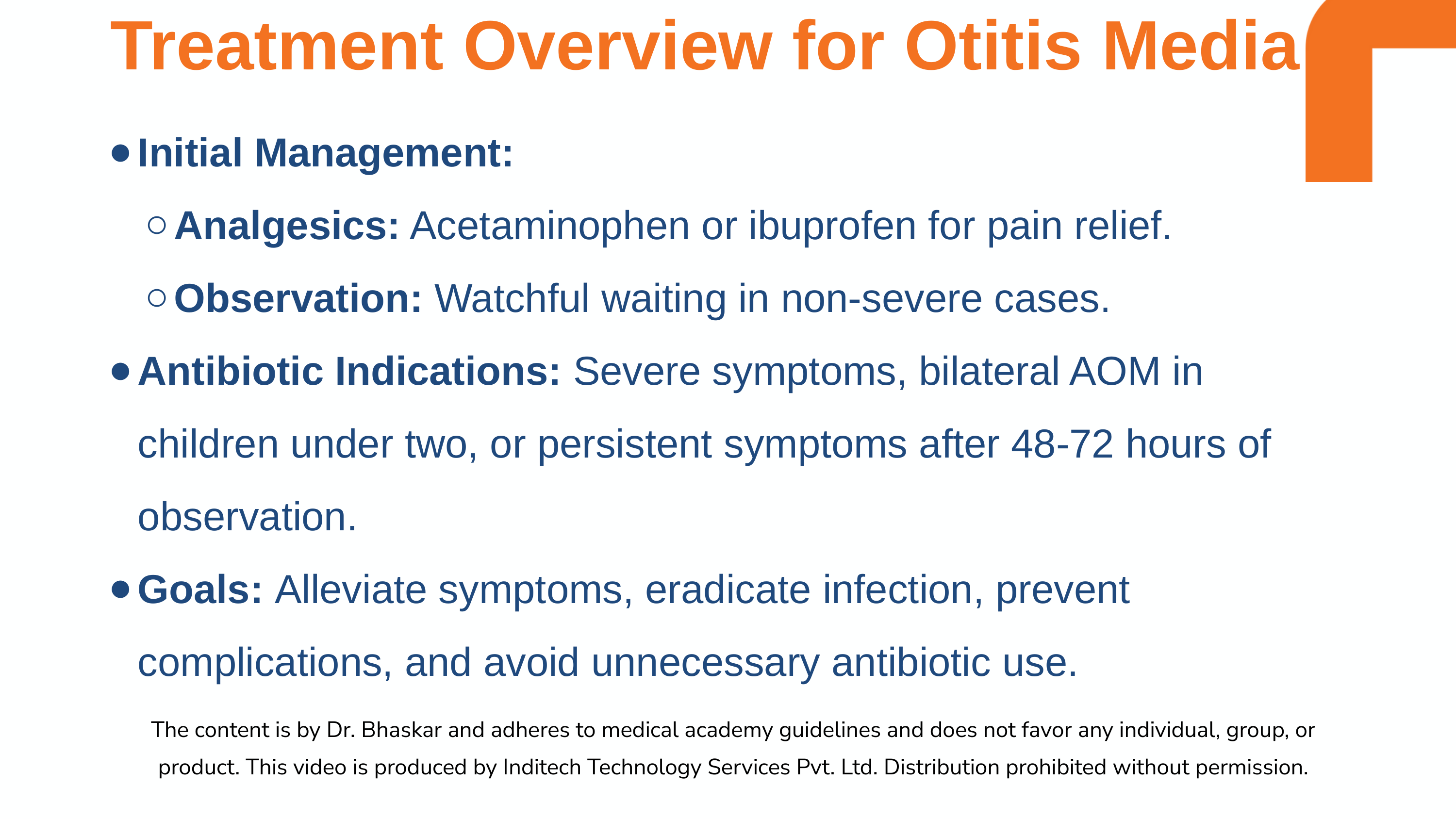

Treatment Overview for Otitis Media

Initial Management:
Analgesics: Acetaminophen or ibuprofen for pain relief.
Observation: Watchful waiting in non-severe cases.
Antibiotic Indications: Severe symptoms, bilateral AOM in children under two, or persistent symptoms after 48-72 hours of observation.
Goals: Alleviate symptoms, eradicate infection, prevent complications, and avoid unnecessary antibiotic use.
The content is by Dr. Bhaskar and adheres to medical academy guidelines and does not favor any individual, group, or product. This video is produced by Inditech Technology Services Pvt. Ltd. Distribution prohibited without permission.